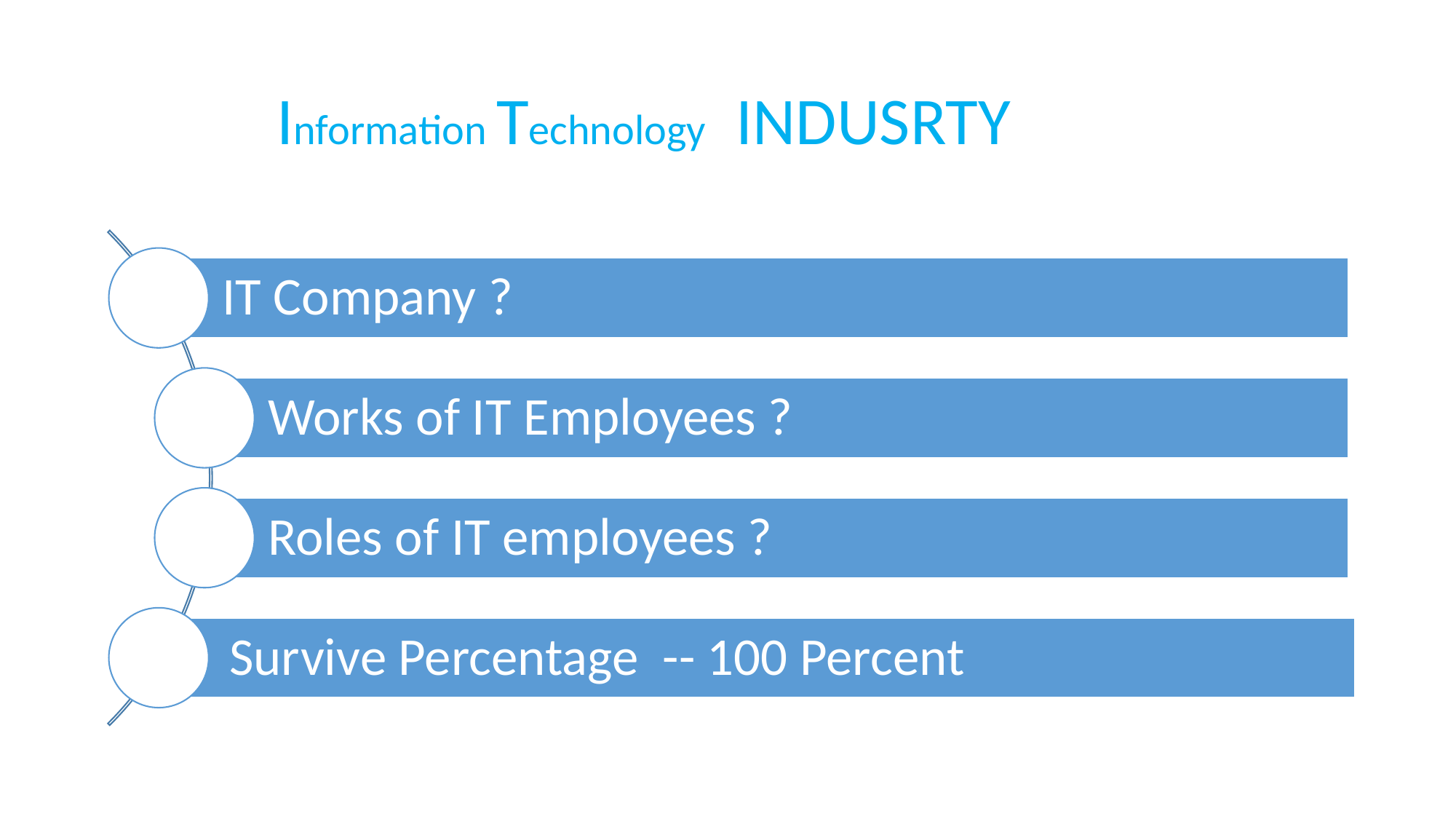

# Information Technology  INDUSRTY
IT Company ?
Works of IT Employees ?
Roles of IT employees ?
Survive Percentage  -- 100 Percent